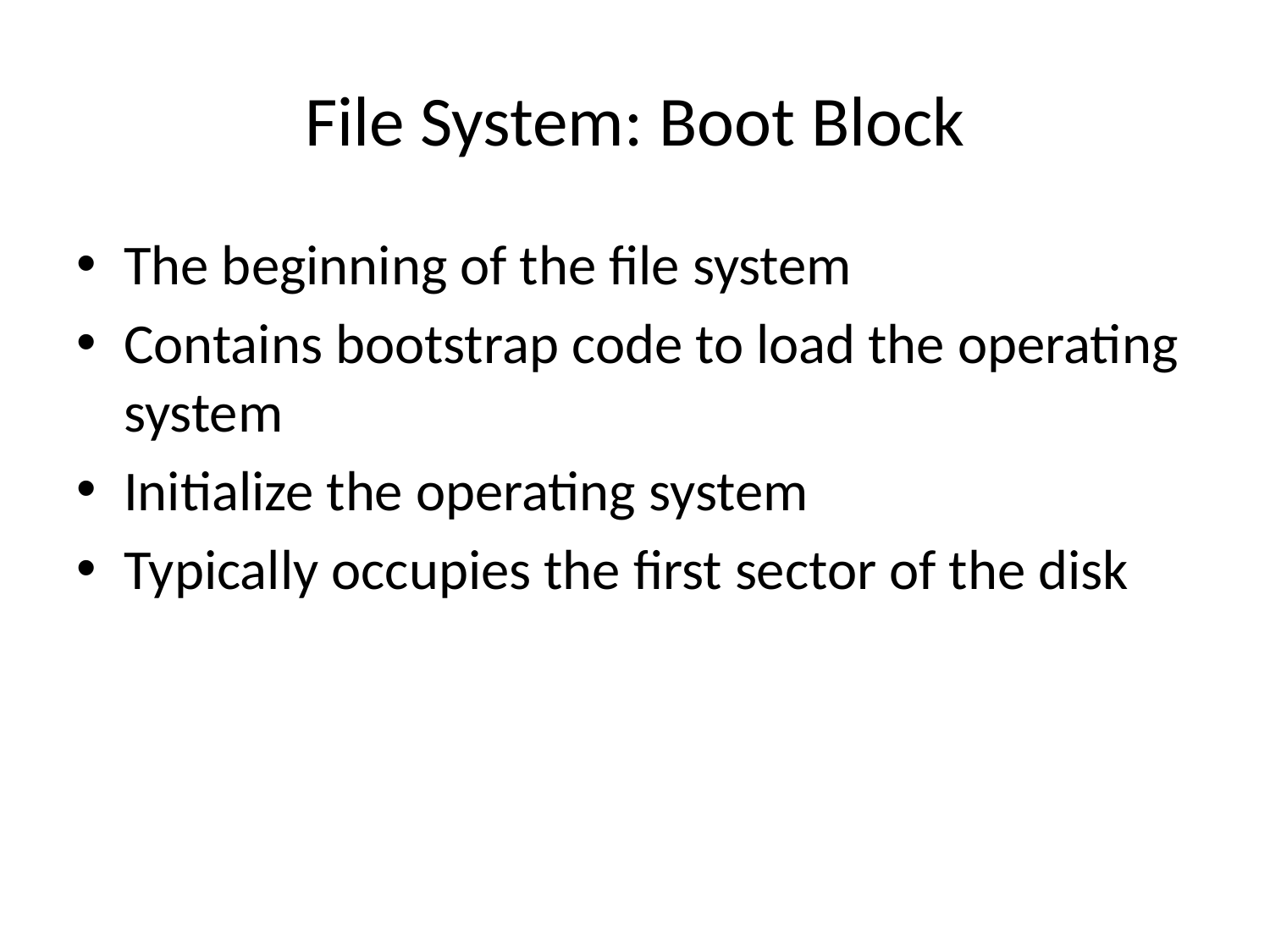

# File System: Boot Block
The beginning of the file system
Contains bootstrap code to load the operating system
Initialize the operating system
Typically occupies the first sector of the disk